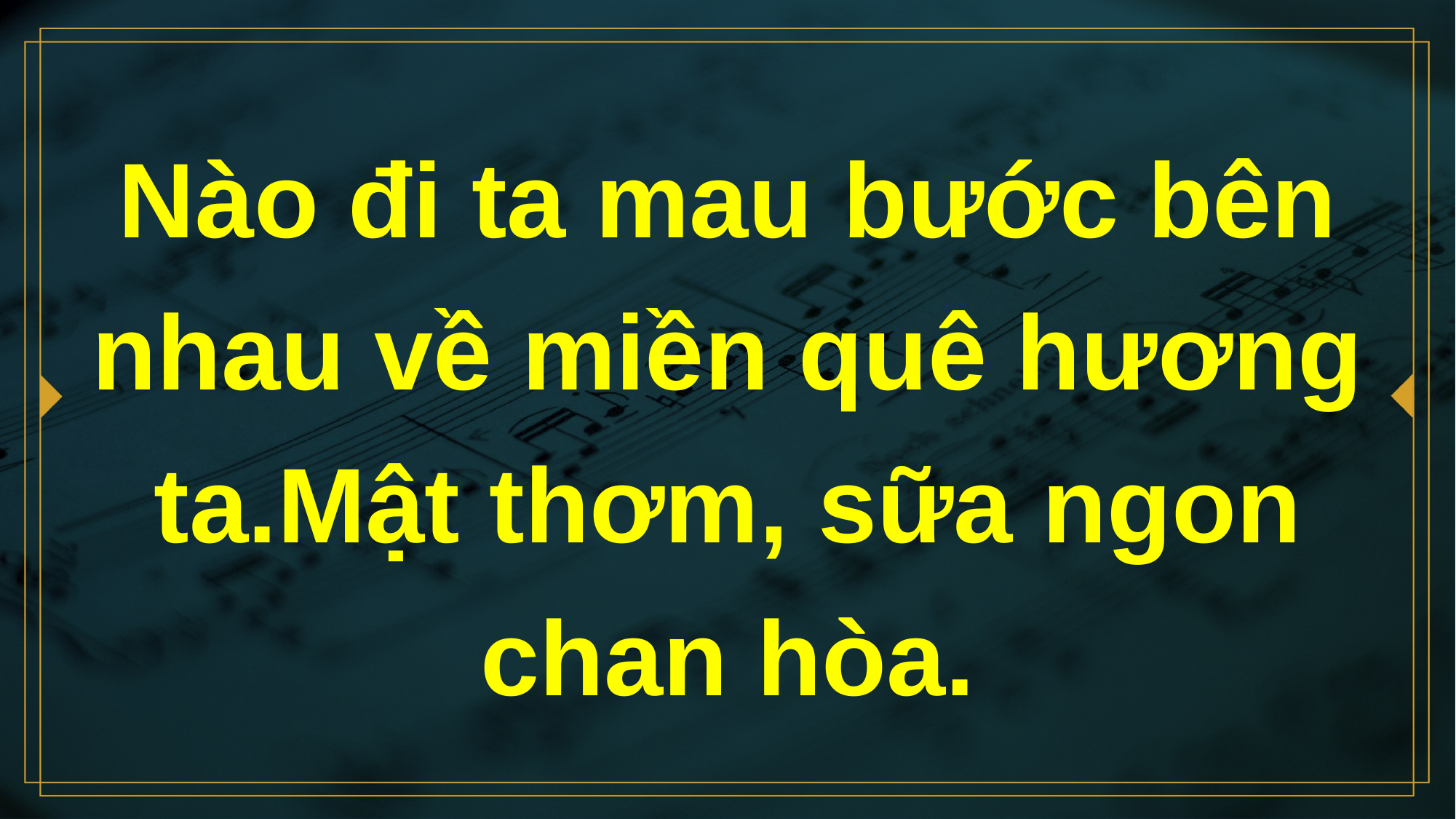

# Nào đi ta mau bước bên nhau về miền quê hương ta.Mật thơm, sữa ngon chan hòa.